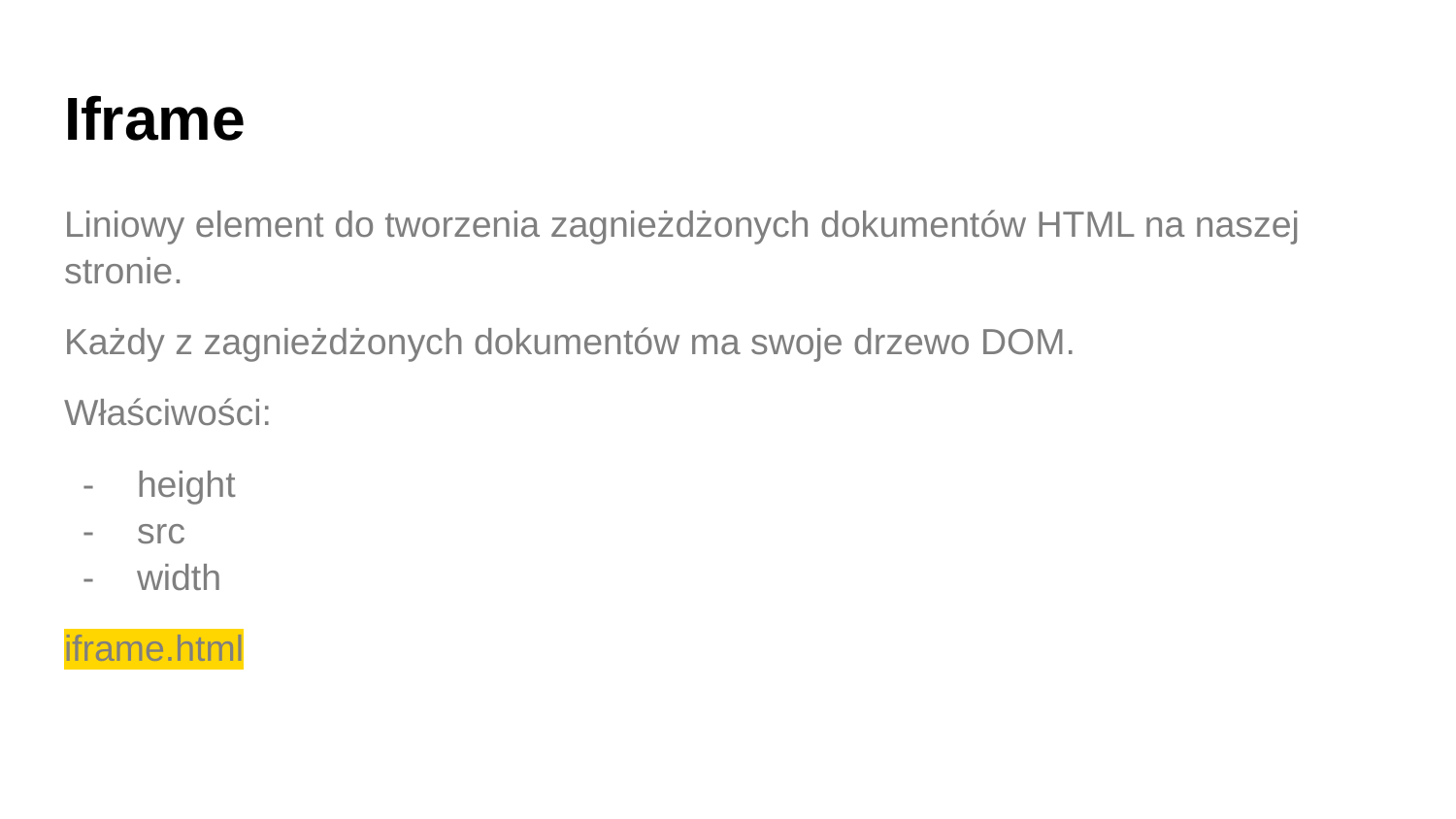

# Iframe
Liniowy element do tworzenia zagnieżdżonych dokumentów HTML na naszej stronie.
Każdy z zagnieżdżonych dokumentów ma swoje drzewo DOM.
Właściwości:
height
src
width
iframe.html